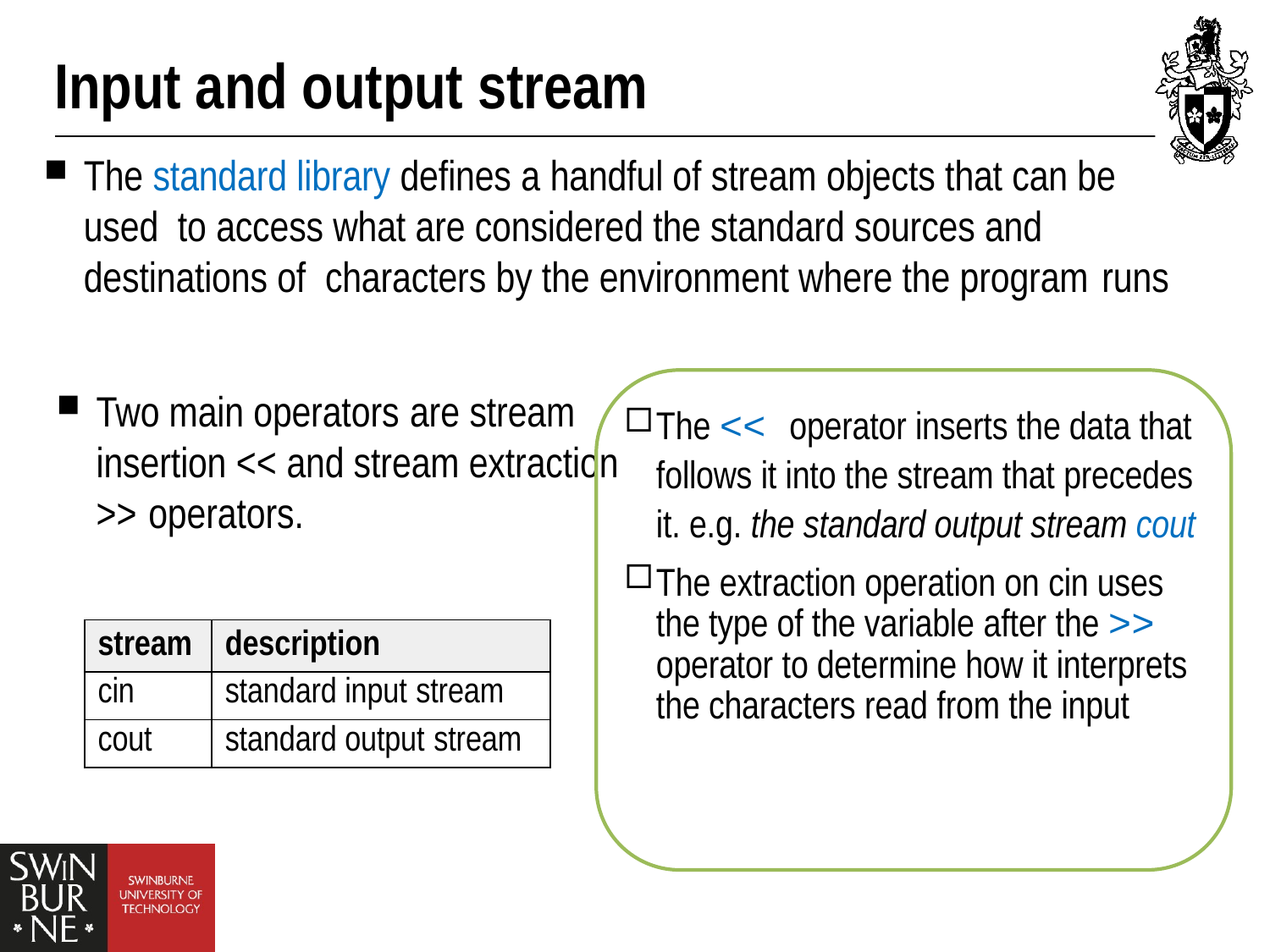

# Input and output stream
The standard library defines a handful of stream objects that can be used  to access what are considered the standard sources and destinations of  characters by the environment where the program runs

Two main operators are stream insertion << and stream extraction >> operators.
The << operator inserts the data that follows it into the stream that precedes  it. e.g. the standard output stream cout
The extraction operation on cin uses the type of the variable after the >> operator to determine how it interprets the characters read from the input
| stream | description |
| --- | --- |
| cin | standard input stream |
| cout | standard output stream |